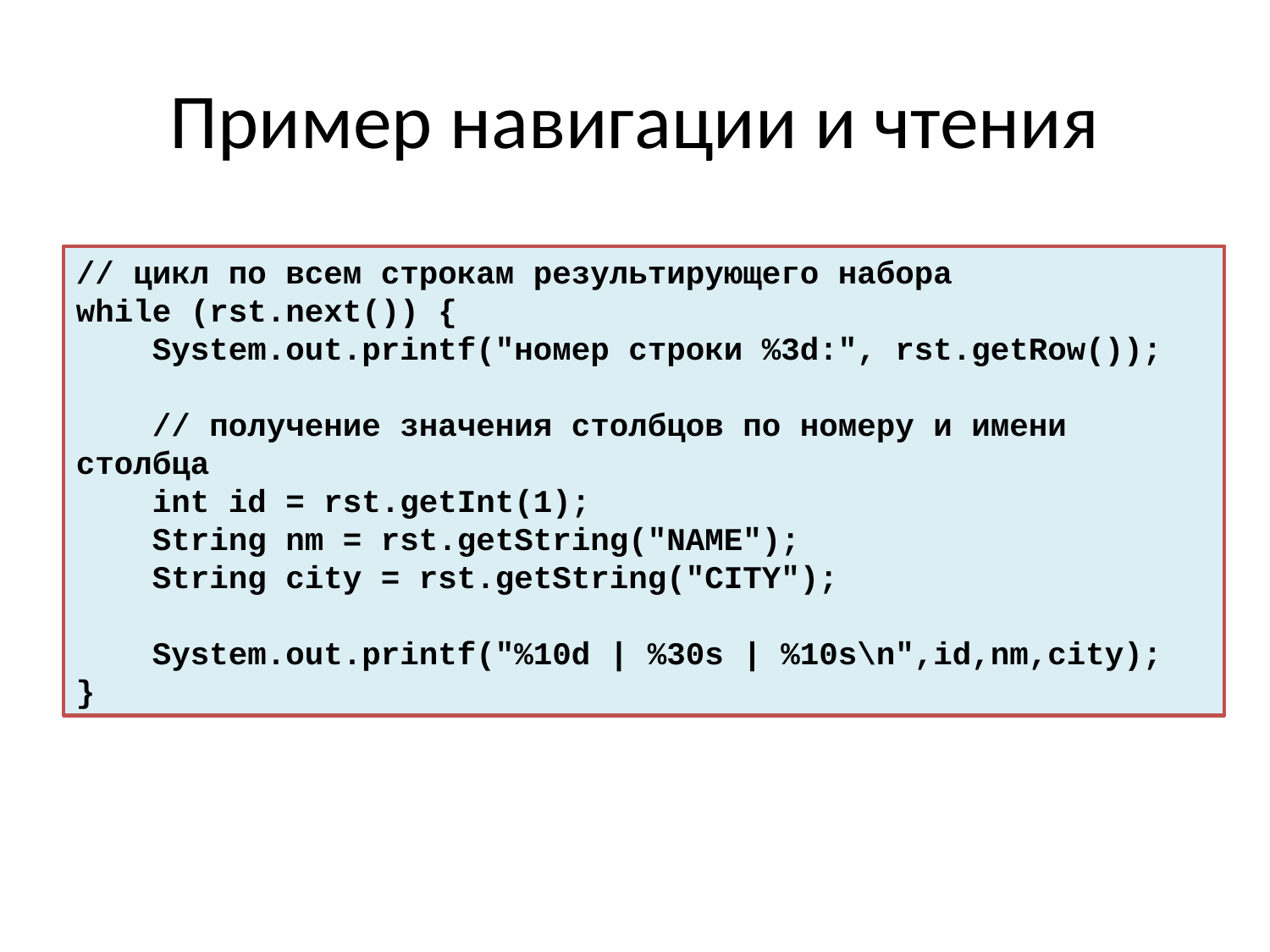

# Пример навигации и чтения

// цикл по всем строкам результирующего набора
while (rst.next()) {
    System.out.printf("номер строки %3d:", rst.getRow());

    // получение значения столбцов по номеру и имени столбца
    int id = rst.getInt(1);
    String nm = rst.getString("NAME");
    String city = rst.getString("CITY");

    System.out.printf("%10d | %30s | %10s\n",id,nm,city);
}